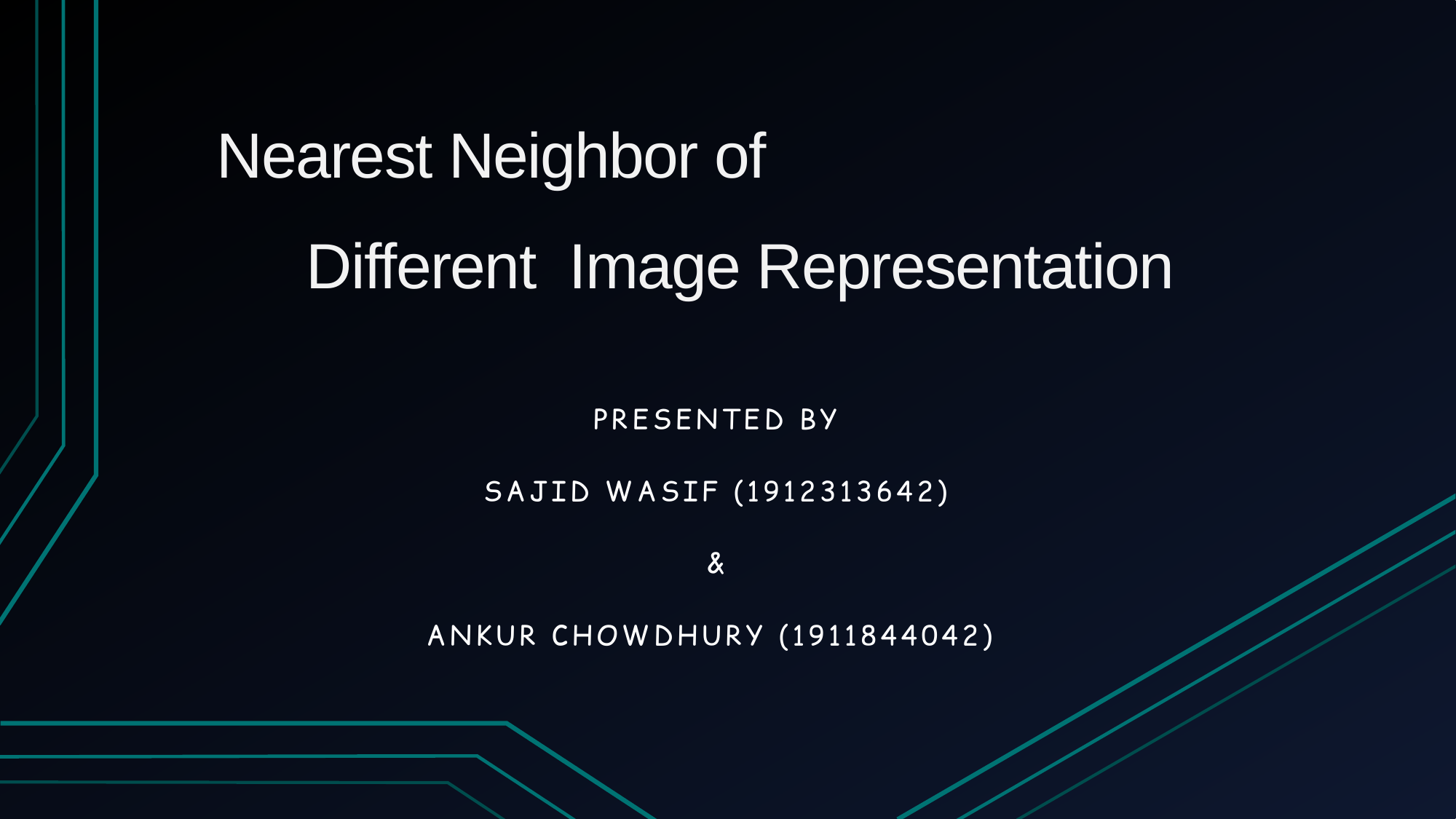

# Nearest Neighbor of                                 Different  Image Representation
Presented by
Sajid Wasif (1912313642)
 &
Ankur Chowdhury (1911844042)